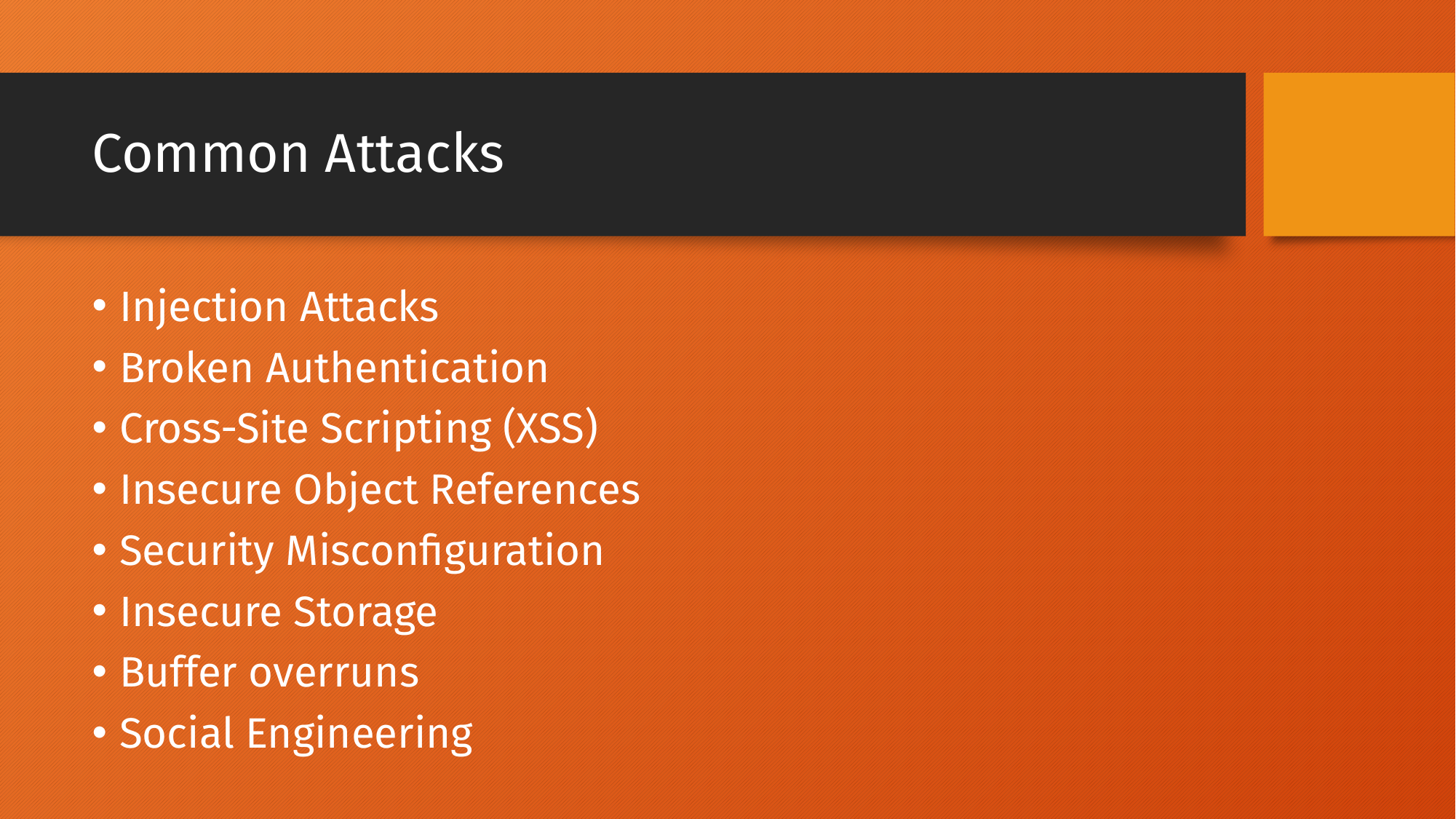

# Common Attacks
Injection Attacks
Broken Authentication
Cross-Site Scripting (XSS)
Insecure Object References
Security Misconfiguration
Insecure Storage
Buffer overruns
Social Engineering